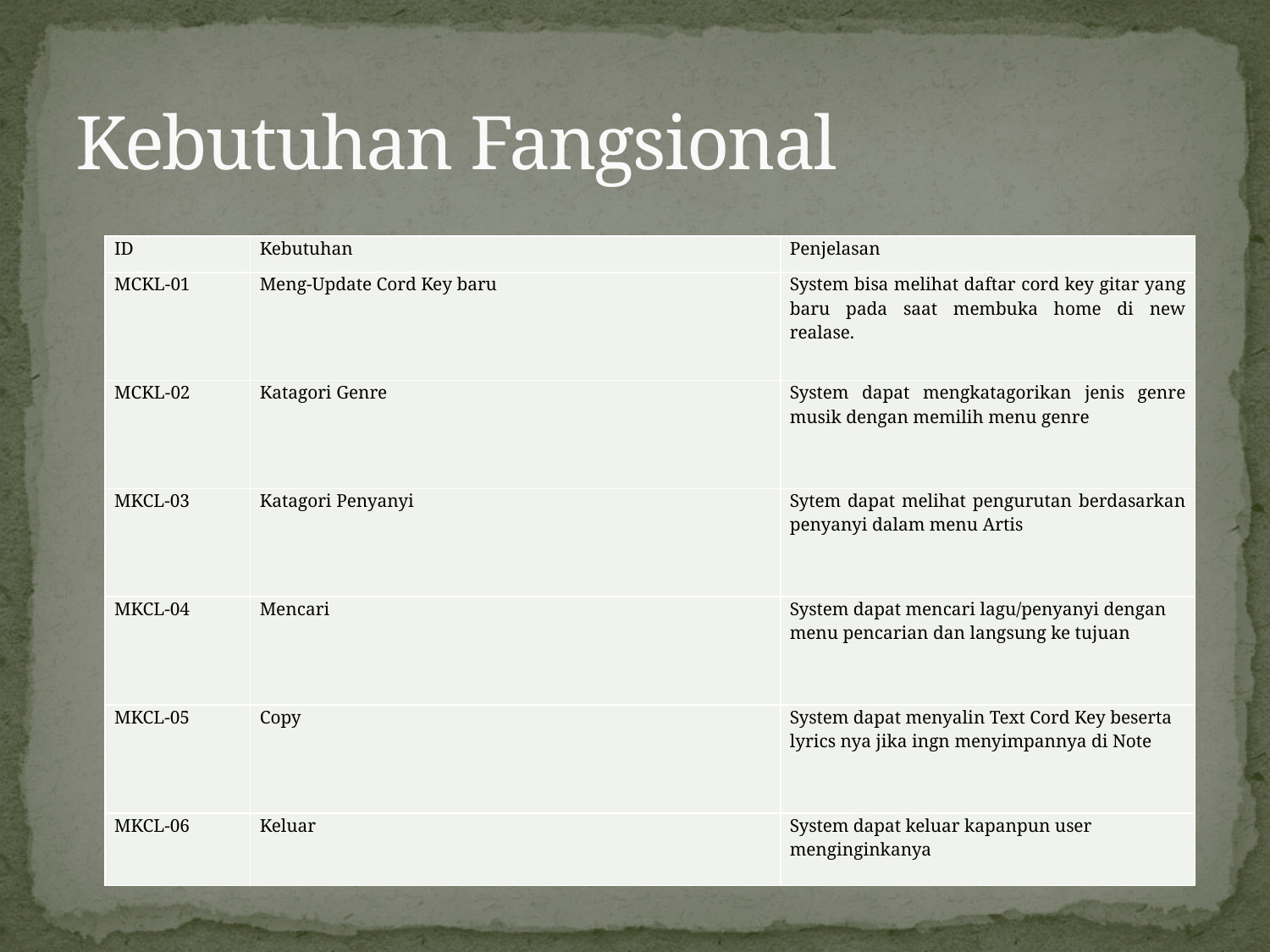

# Kebutuhan Fangsional
| ID | Kebutuhan | Penjelasan |
| --- | --- | --- |
| MCKL-01 | Meng-Update Cord Key baru | System bisa melihat daftar cord key gitar yang baru pada saat membuka home di new realase. |
| MCKL-02 | Katagori Genre | System dapat mengkatagorikan jenis genre musik dengan memilih menu genre |
| MKCL-03 | Katagori Penyanyi | Sytem dapat melihat pengurutan berdasarkan penyanyi dalam menu Artis |
| MKCL-04 | Mencari | System dapat mencari lagu/penyanyi dengan menu pencarian dan langsung ke tujuan |
| MKCL-05 | Copy | System dapat menyalin Text Cord Key beserta lyrics nya jika ingn menyimpannya di Note |
| MKCL-06 | Keluar | System dapat keluar kapanpun user menginginkanya |